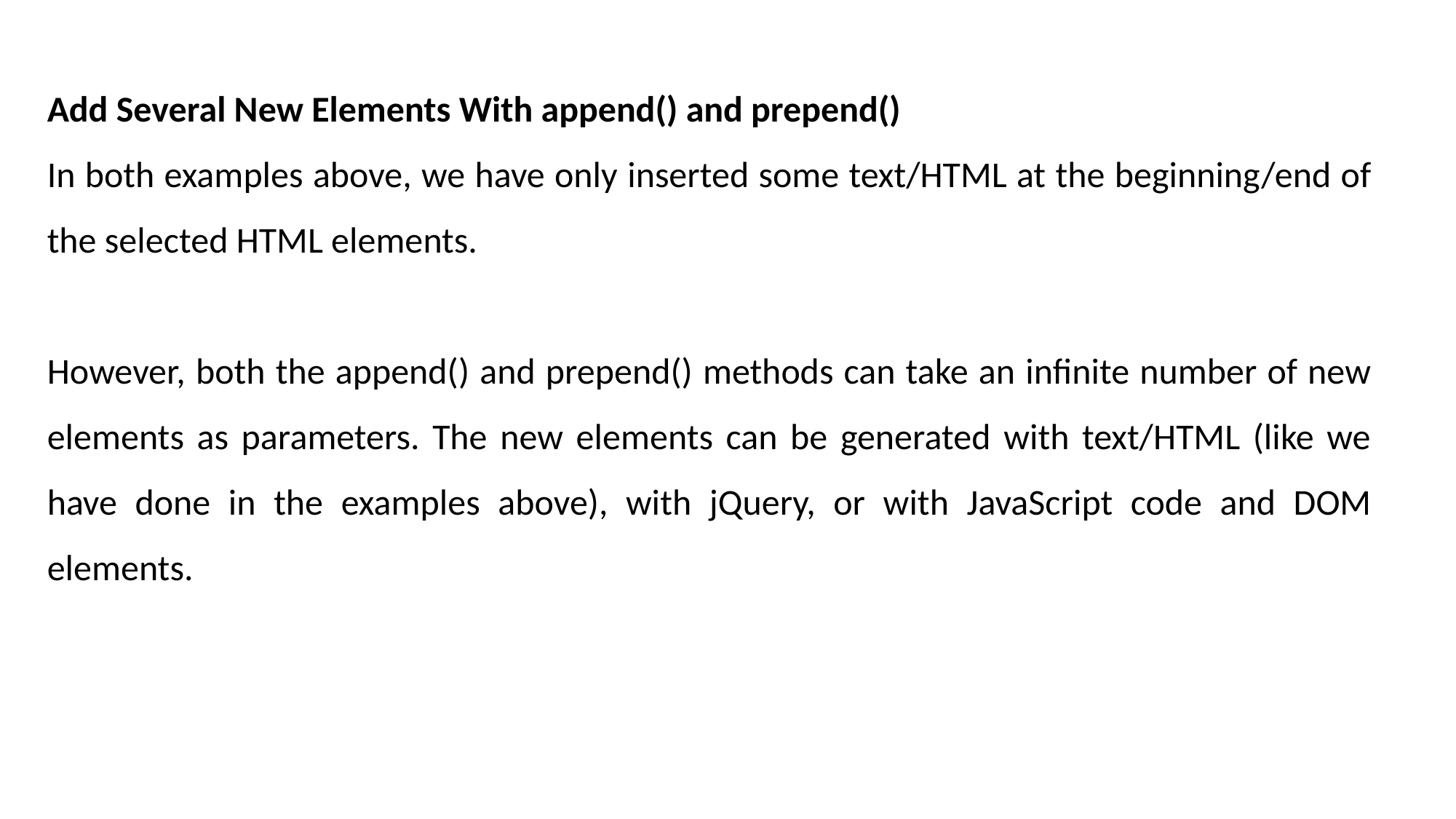

Add Several New Elements With append() and prepend()
In both examples above, we have only inserted some text/HTML at the beginning/end of the selected HTML elements.

However, both the append() and prepend() methods can take an infinite number of new elements as parameters. The new elements can be generated with text/HTML (like we have done in the examples above), with jQuery, or with JavaScript code and DOM elements.